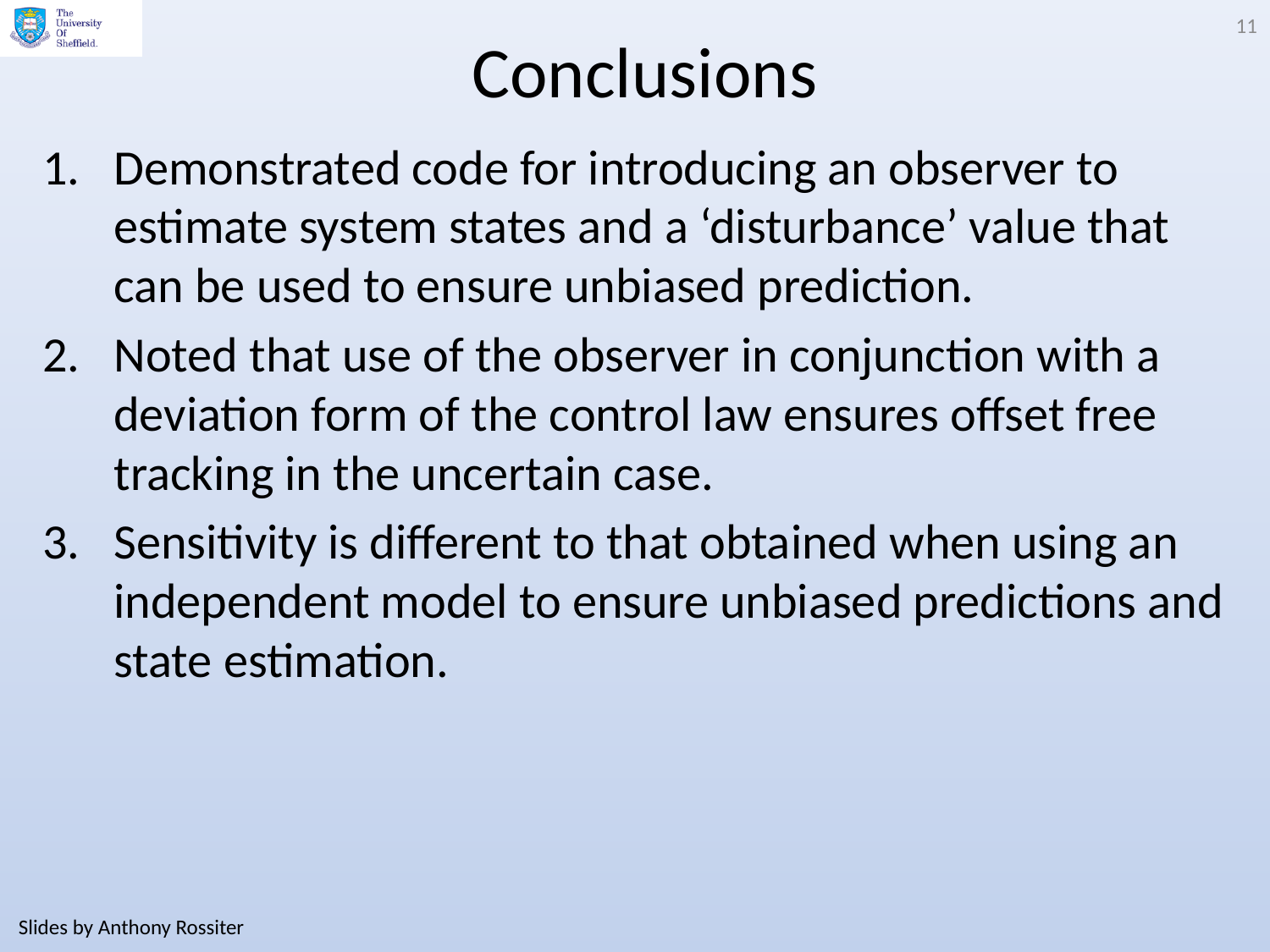

11
# Conclusions
Demonstrated code for introducing an observer to estimate system states and a ‘disturbance’ value that can be used to ensure unbiased prediction.
Noted that use of the observer in conjunction with a deviation form of the control law ensures offset free tracking in the uncertain case.
Sensitivity is different to that obtained when using an independent model to ensure unbiased predictions and state estimation.

Slides by Anthony Rossiter